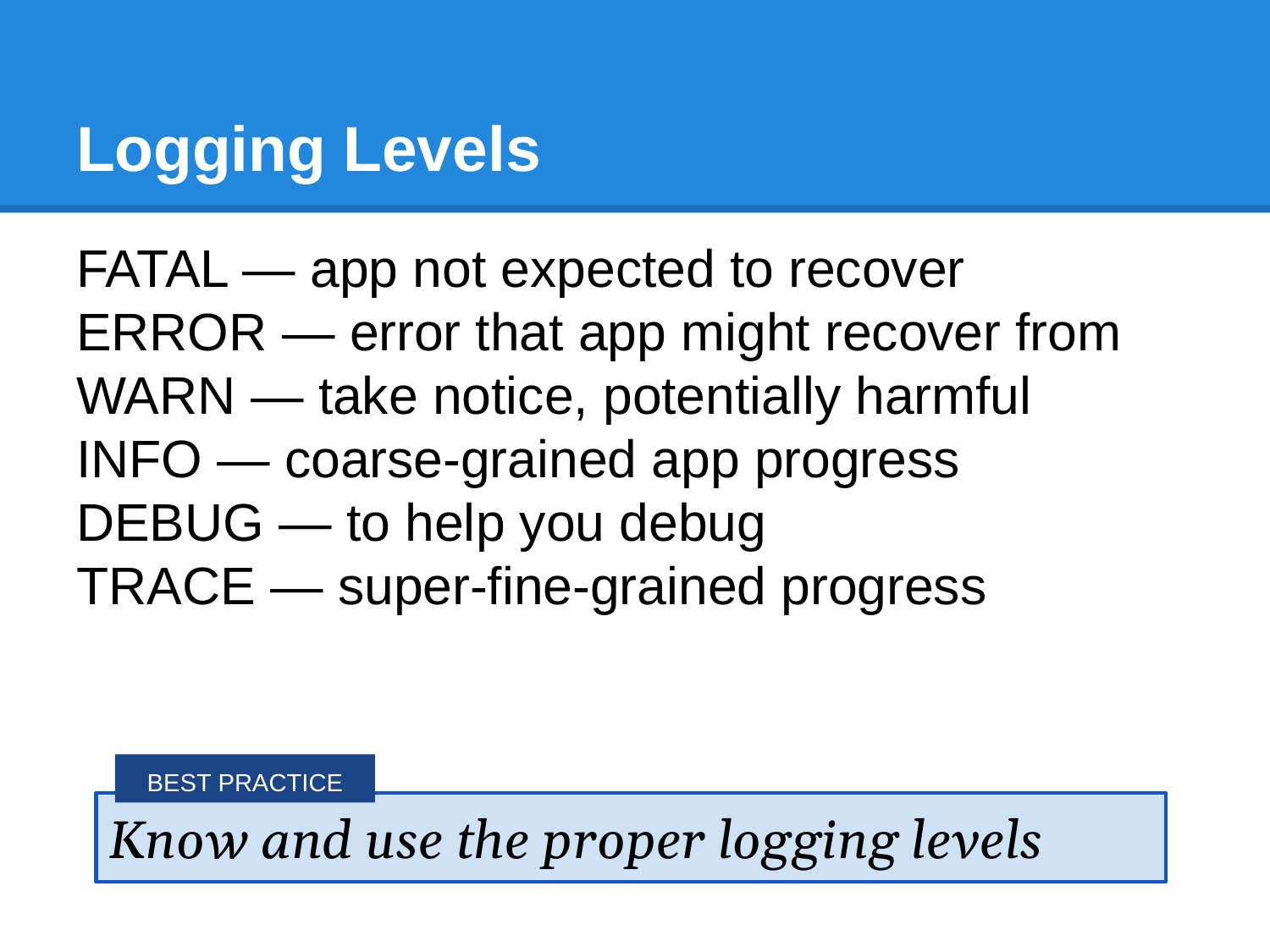

# Logging Levels
FATAL — app not expected to recover
ERROR — error that app might recover from
WARN — take notice, potentially harmful
INFO — coarse-grained app progress
DEBUG — to help you debug
TRACE — super-fine-grained progress
BEST PRACTICE
Know and use the proper logging levels